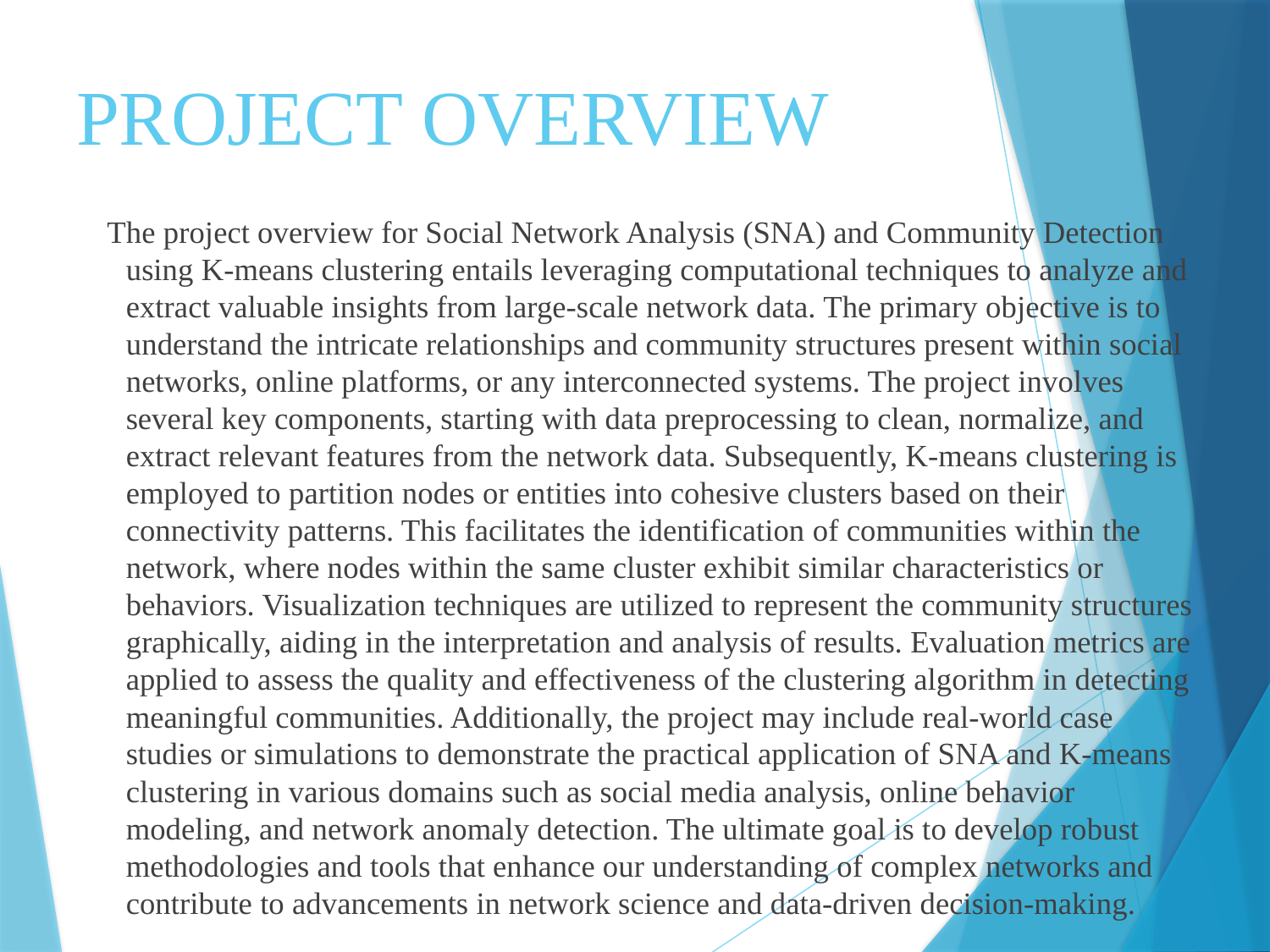

# PROJECT OVERVIEW
The project overview for Social Network Analysis (SNA) and Community Detection using K-means clustering entails leveraging computational techniques to analyze and extract valuable insights from large-scale network data. The primary objective is to understand the intricate relationships and community structures present within social networks, online platforms, or any interconnected systems. The project involves several key components, starting with data preprocessing to clean, normalize, and extract relevant features from the network data. Subsequently, K-means clustering is employed to partition nodes or entities into cohesive clusters based on their connectivity patterns. This facilitates the identification of communities within the network, where nodes within the same cluster exhibit similar characteristics or behaviors. Visualization techniques are utilized to represent the community structures graphically, aiding in the interpretation and analysis of results. Evaluation metrics are applied to assess the quality and effectiveness of the clustering algorithm in detecting meaningful communities. Additionally, the project may include real-world case studies or simulations to demonstrate the practical application of SNA and K-means clustering in various domains such as social media analysis, online behavior modeling, and network anomaly detection. The ultimate goal is to develop robust methodologies and tools that enhance our understanding of complex networks and contribute to advancements in network science and data-driven decision-making.